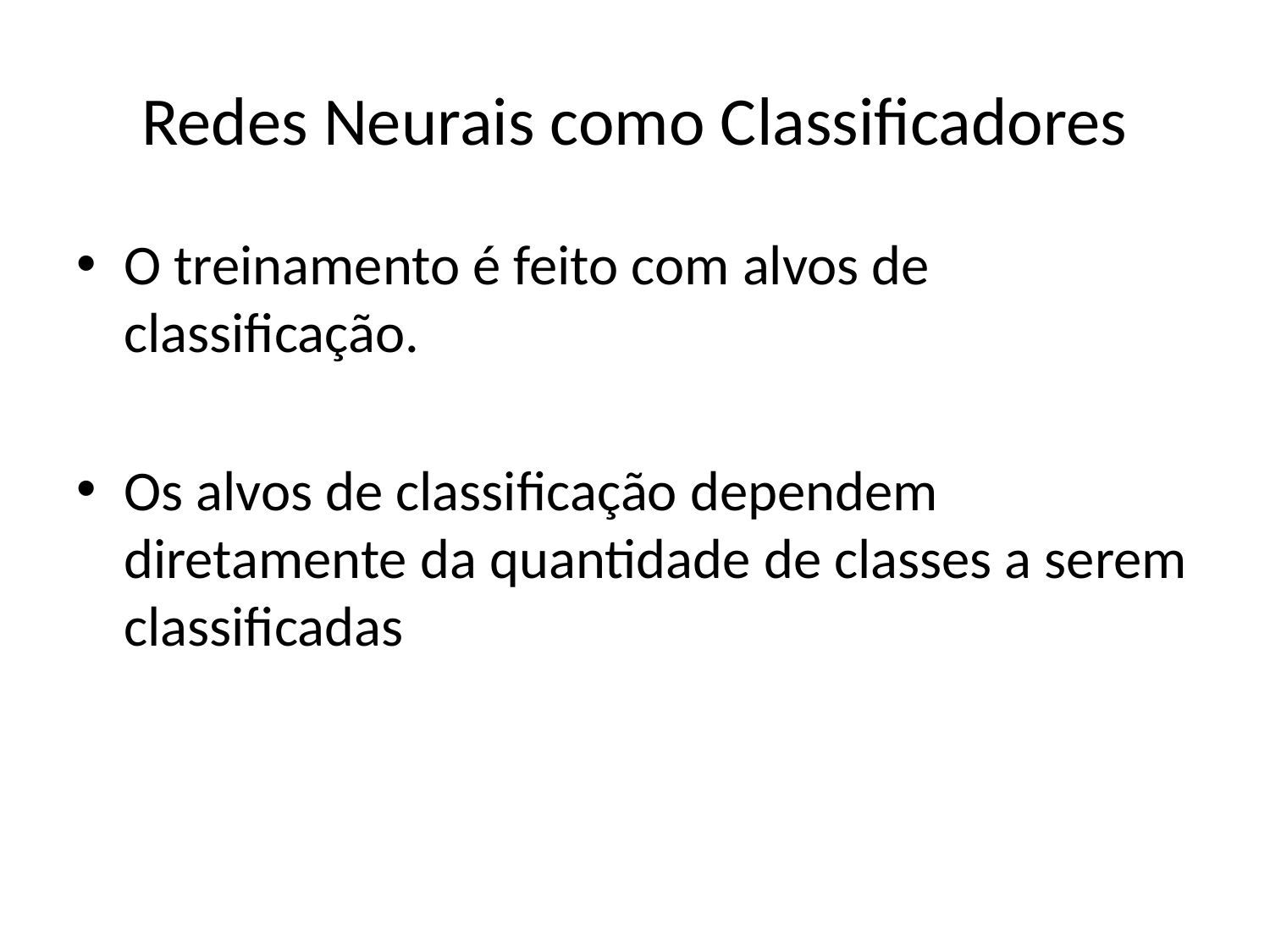

# Redes Neurais como Classificadores
O treinamento é feito com alvos de classificação.

Os alvos de classificação dependem diretamente da quantidade de classes a serem classificadas